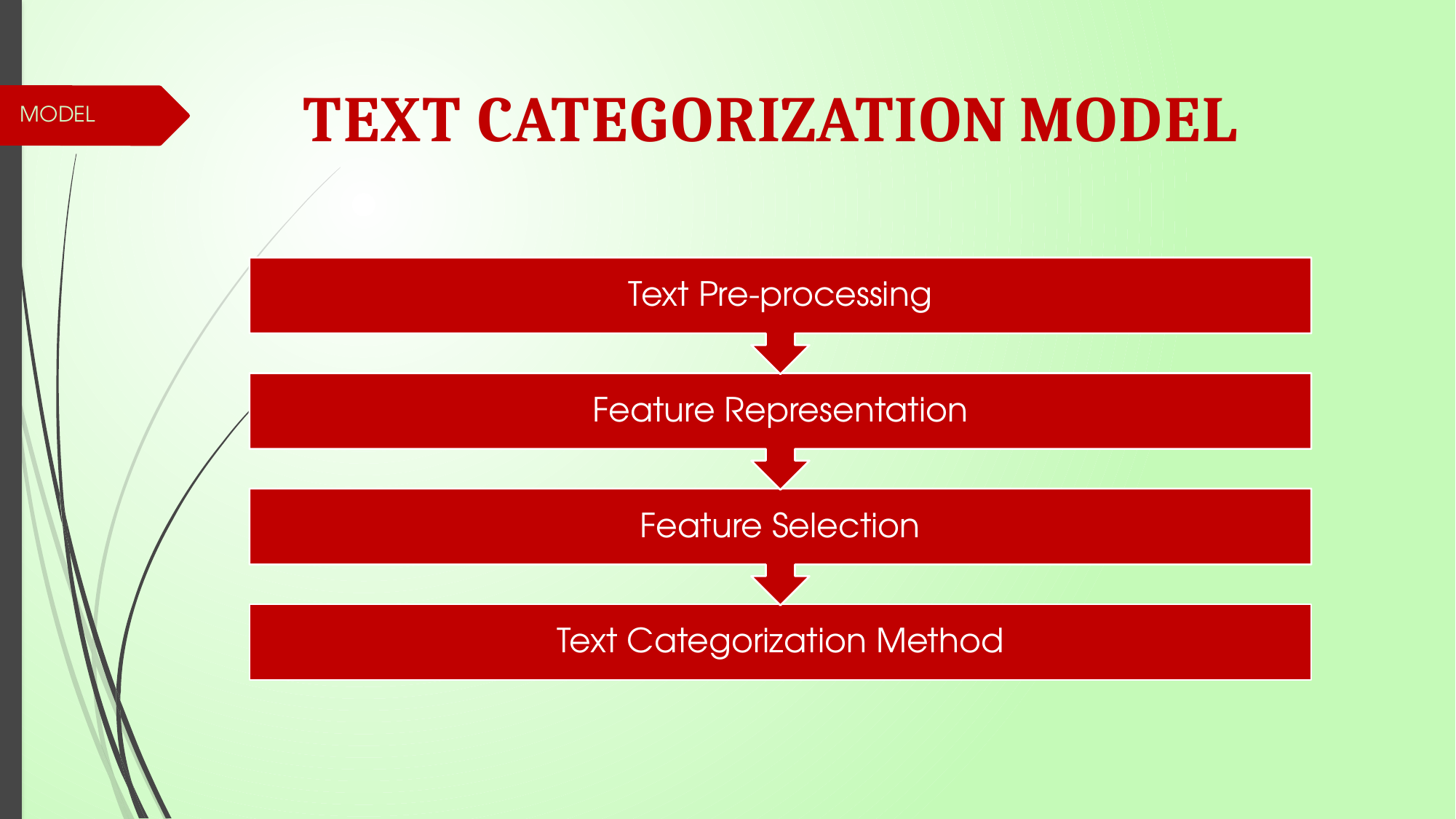

# TEXT CATEGORIZATION MODEL
MODEL
Text Categorization Method
Feature Selection
Feature Representation
Text Pre-processing